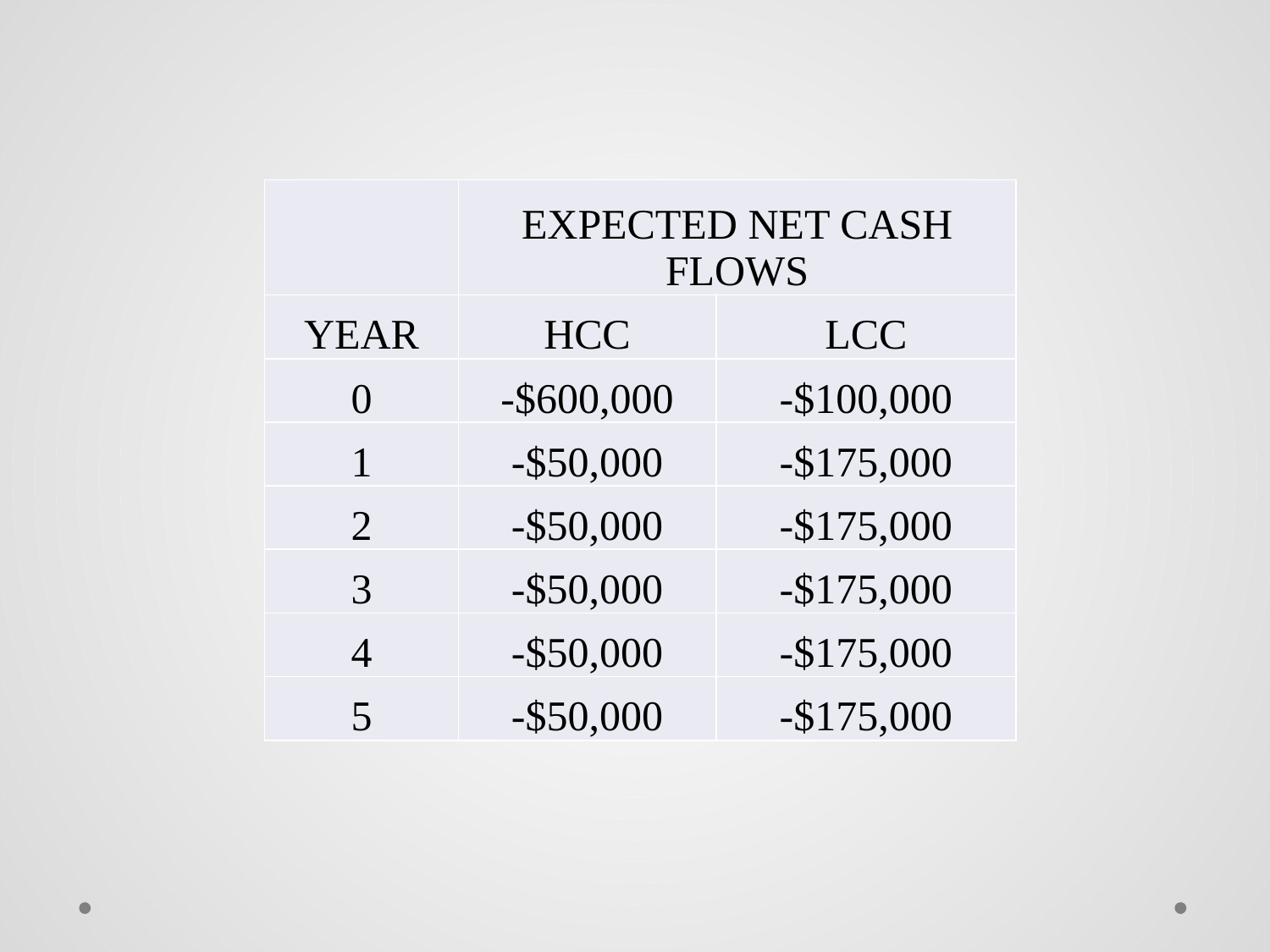

|  | EXPECTED NET CASH FLOWS |  |
| --- | --- | --- |
| YEAR | HCC | LCC |
| 0 | -$600,000 | -$100,000 |
| 1 | -$50,000 | -$175,000 |
| 2 | -$50,000 | -$175,000 |
| 3 | -$50,000 | -$175,000 |
| 4 | -$50,000 | -$175,000 |
| 5 | -$50,000 | -$175,000 |